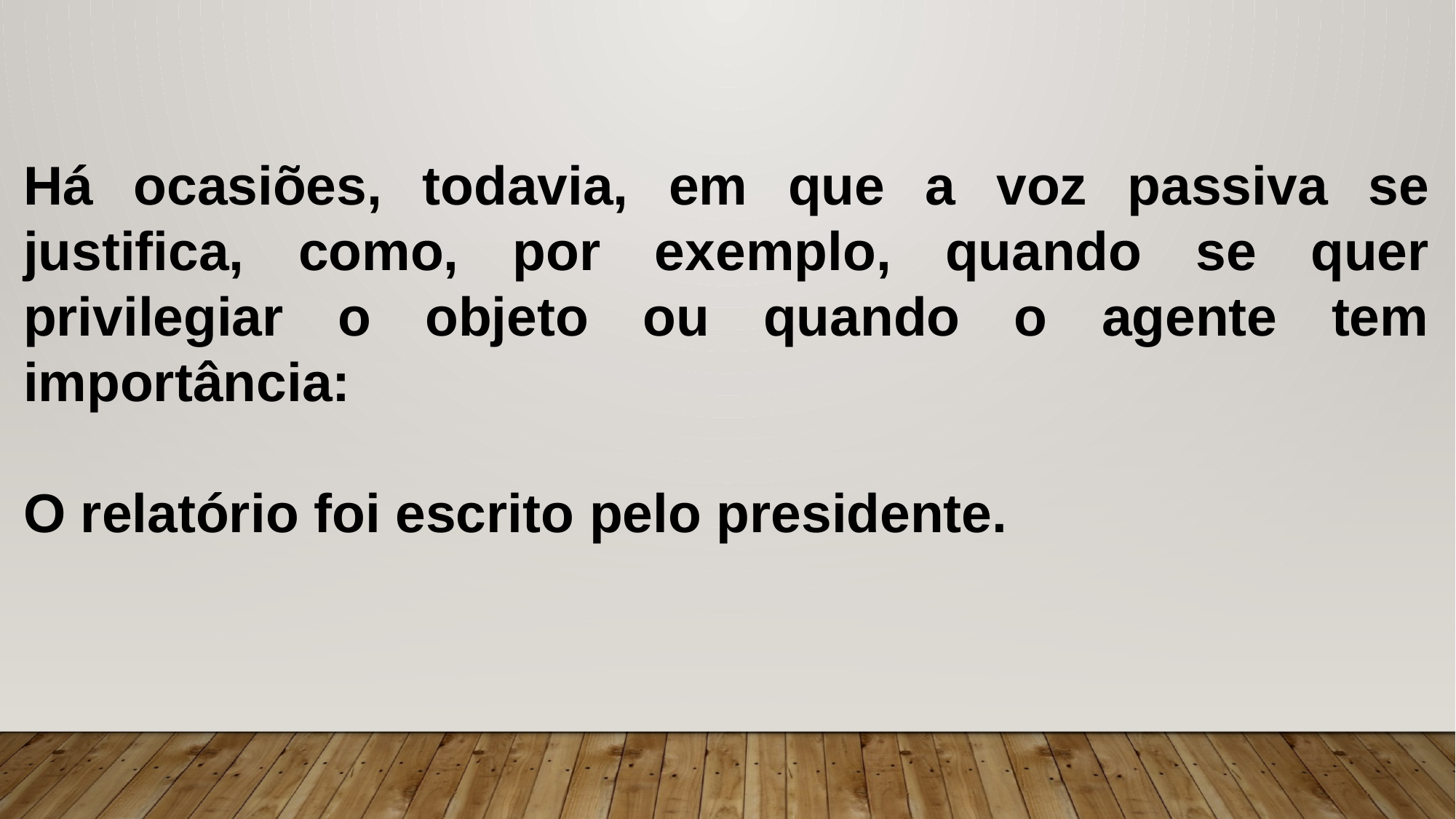

Há ocasiões, todavia, em que a voz passiva se justifica, como, por exemplo, quando se quer privilegiar o objeto ou quando o agente tem importância:

O relatório foi escrito pelo presidente.